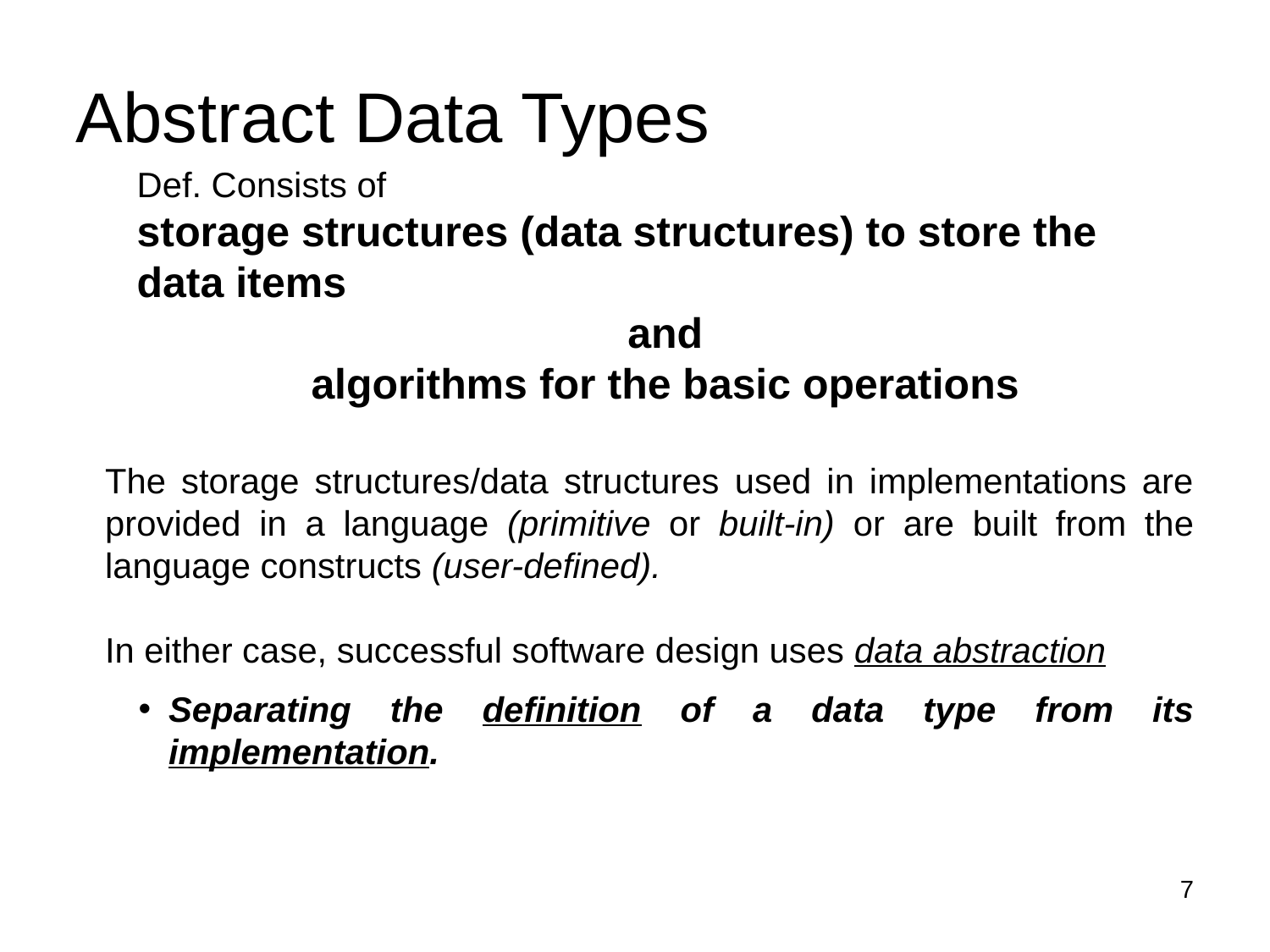

# Abstract Data Types
Def. Consists of
storage structures (data structures) to store the data items
and
algorithms for the basic operations

The storage structures/data structures used in implementations are provided in a language (primitive or built-in) or are built from the language constructs (user-defined).

In either case, successful software design uses data abstraction

Separating the definition of a data type from its implementation.
7